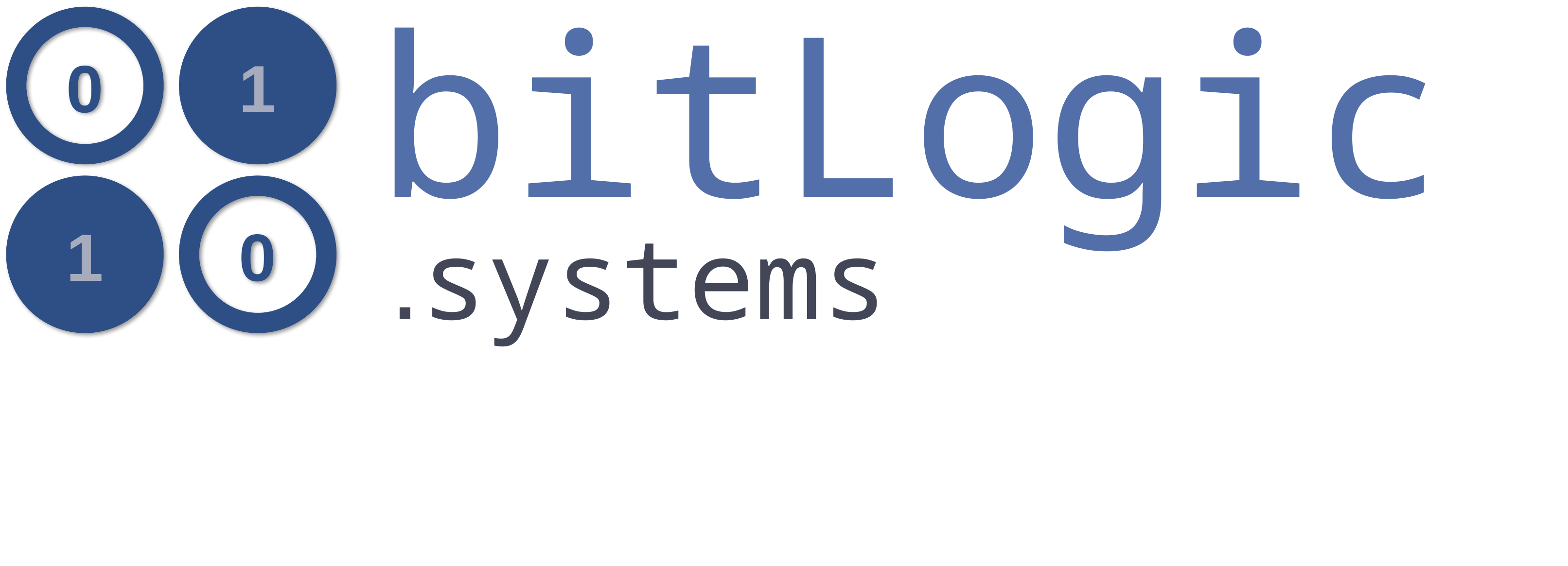

bitLogic
0
1
0
1
.systems
0